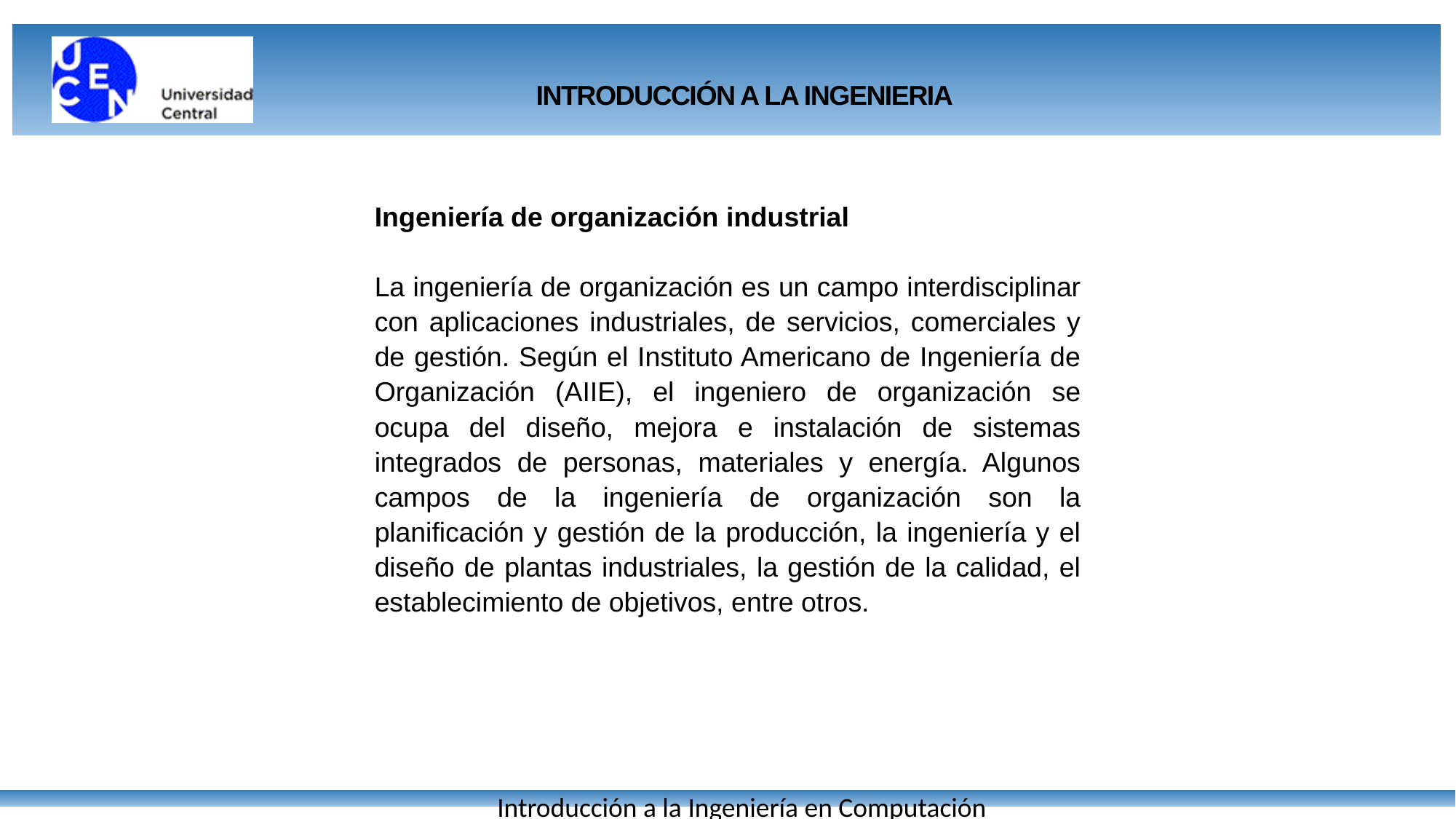

INTRODUCCIÓN A LA INGENIERIA
Ingeniería de organización industrial

La ingeniería de organización es un campo interdisciplinar con aplicaciones industriales, de servicios, comerciales y de gestión. Según el Instituto Americano de Ingeniería de Organización (AIIE), el ingeniero de organización se ocupa del diseño, mejora e instalación de sistemas integrados de personas, materiales y energía. Algunos campos de la ingeniería de organización son la planificación y gestión de la producción, la ingeniería y el diseño de plantas industriales, la gestión de la calidad, el establecimiento de objetivos, entre otros.